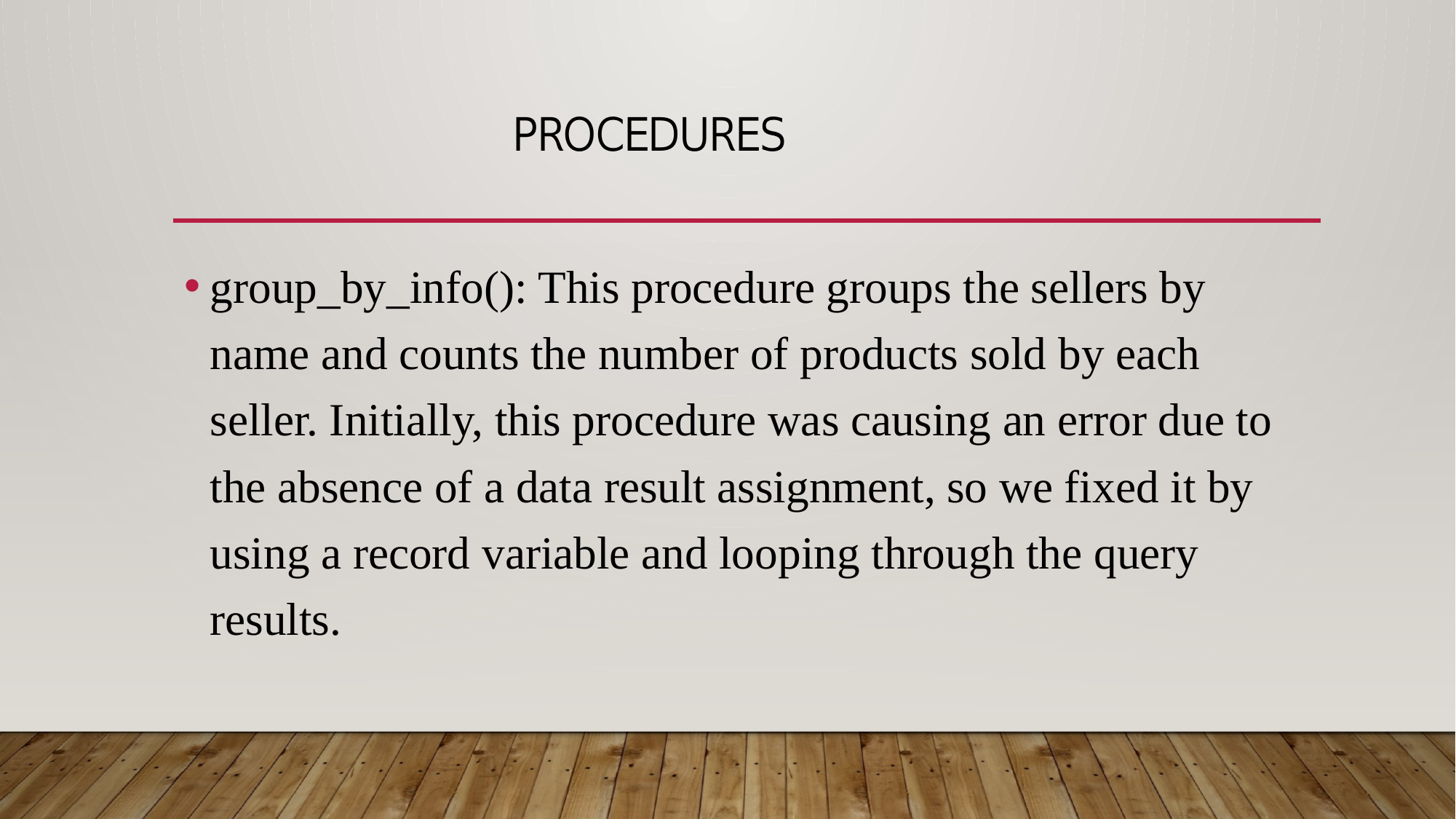

# Procedures
group_by_info(): This procedure groups the sellers by name and counts the number of products sold by each seller. Initially, this procedure was causing an error due to the absence of a data result assignment, so we fixed it by using a record variable and looping through the query results.